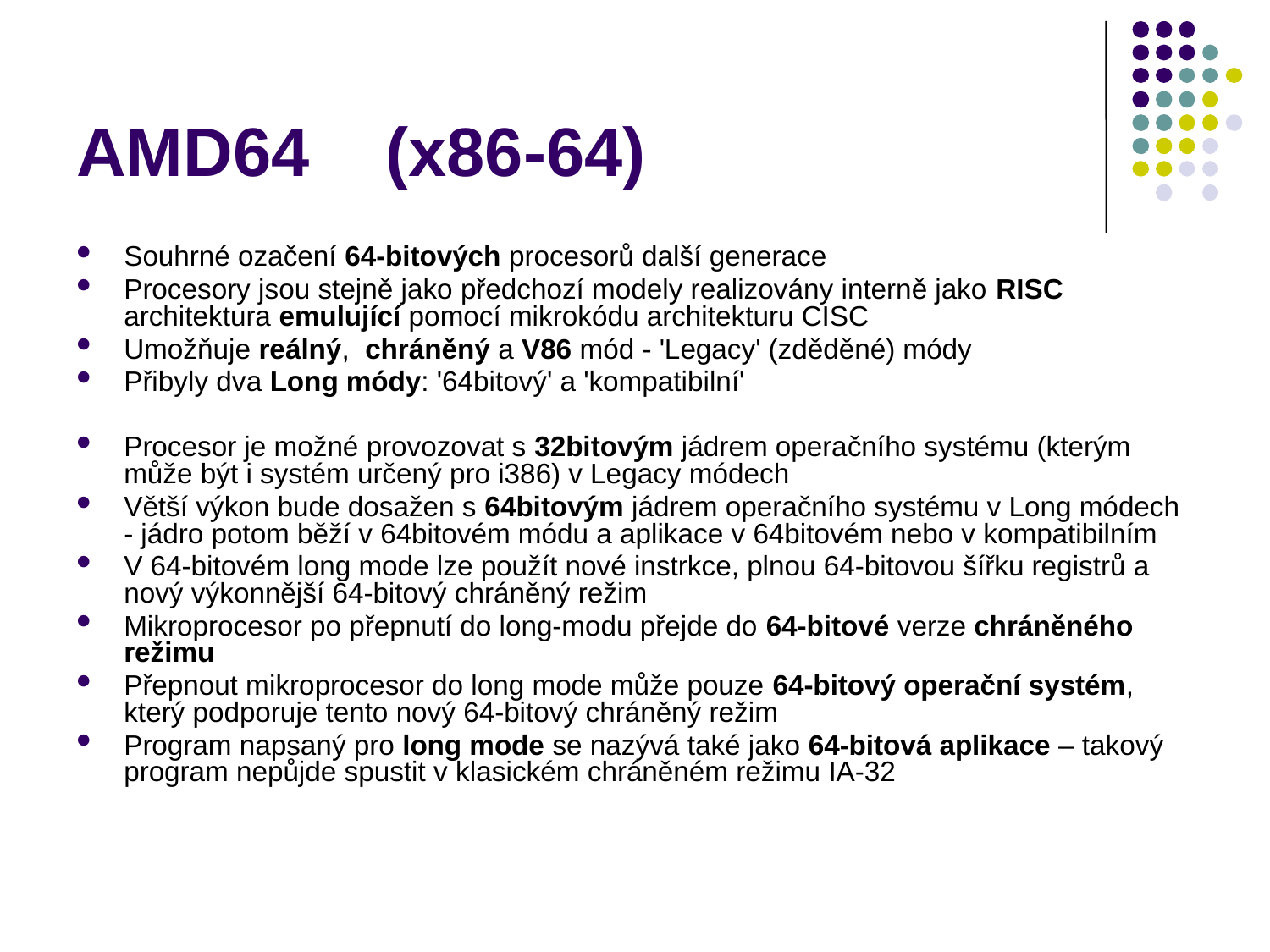

# AMD64    (x86-64)
Souhrné ozačení 64-bitových procesorů další generace
Procesory jsou stejně jako předchozí modely realizovány interně jako RISC architektura emulující pomocí mikrokódu architekturu CISC
Umožňuje reálný,  chráněný a V86 mód - 'Legacy' (zděděné) módy
Přibyly dva Long módy: '64bitový' a 'kompatibilní'

Procesor je možné provozovat s 32bitovým jádrem operačního systému (kterým může být i systém určený pro i386) v Legacy módech
Větší výkon bude dosažen s 64bitovým jádrem operačního systému v Long módech - jádro potom běží v 64bitovém módu a aplikace v 64bitovém nebo v kompatibilním
V 64-bitovém long mode lze použít nové instrkce, plnou 64-bitovou šířku registrů a nový výkonnější 64-bitový chráněný režim
Mikroprocesor po přepnutí do long-modu přejde do 64-bitové verze chráněného režimu
Přepnout mikroprocesor do long mode může pouze 64-bitový operační systém, který podporuje tento nový 64-bitový chráněný režim
Program napsaný pro long mode se nazývá také jako 64-bitová aplikace – takový program nepůjde spustit v klasickém chráněném režimu IA-32